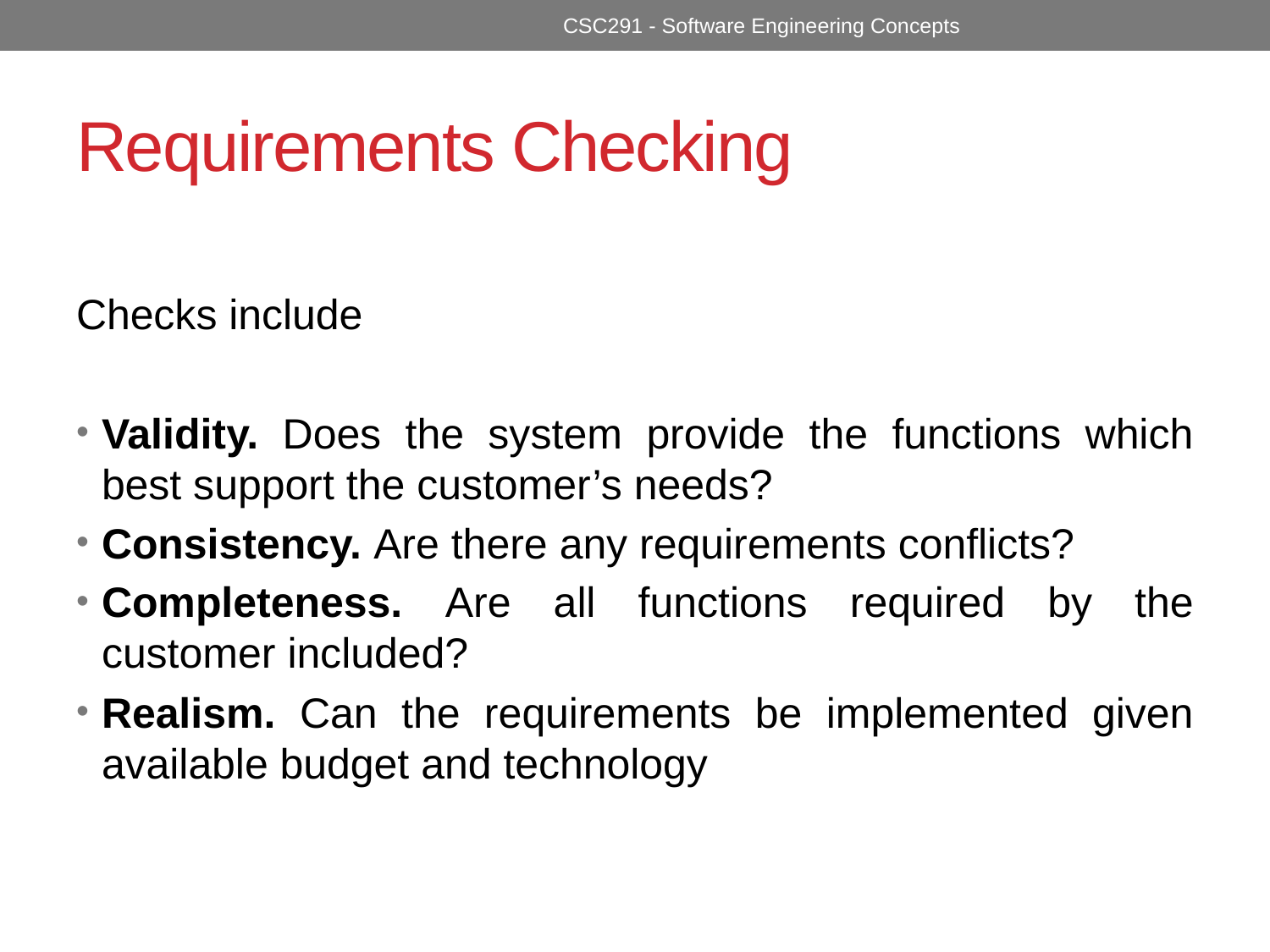

CSC291 - Software Engineering Concepts
27
# Requirements Checking

Checks include

Validity. Does the system provide the functions which best support the customer’s needs?
Consistency. Are there any requirements conflicts?
Completeness. Are all functions required by the customer included?
Realism. Can the requirements be implemented given available budget and technology